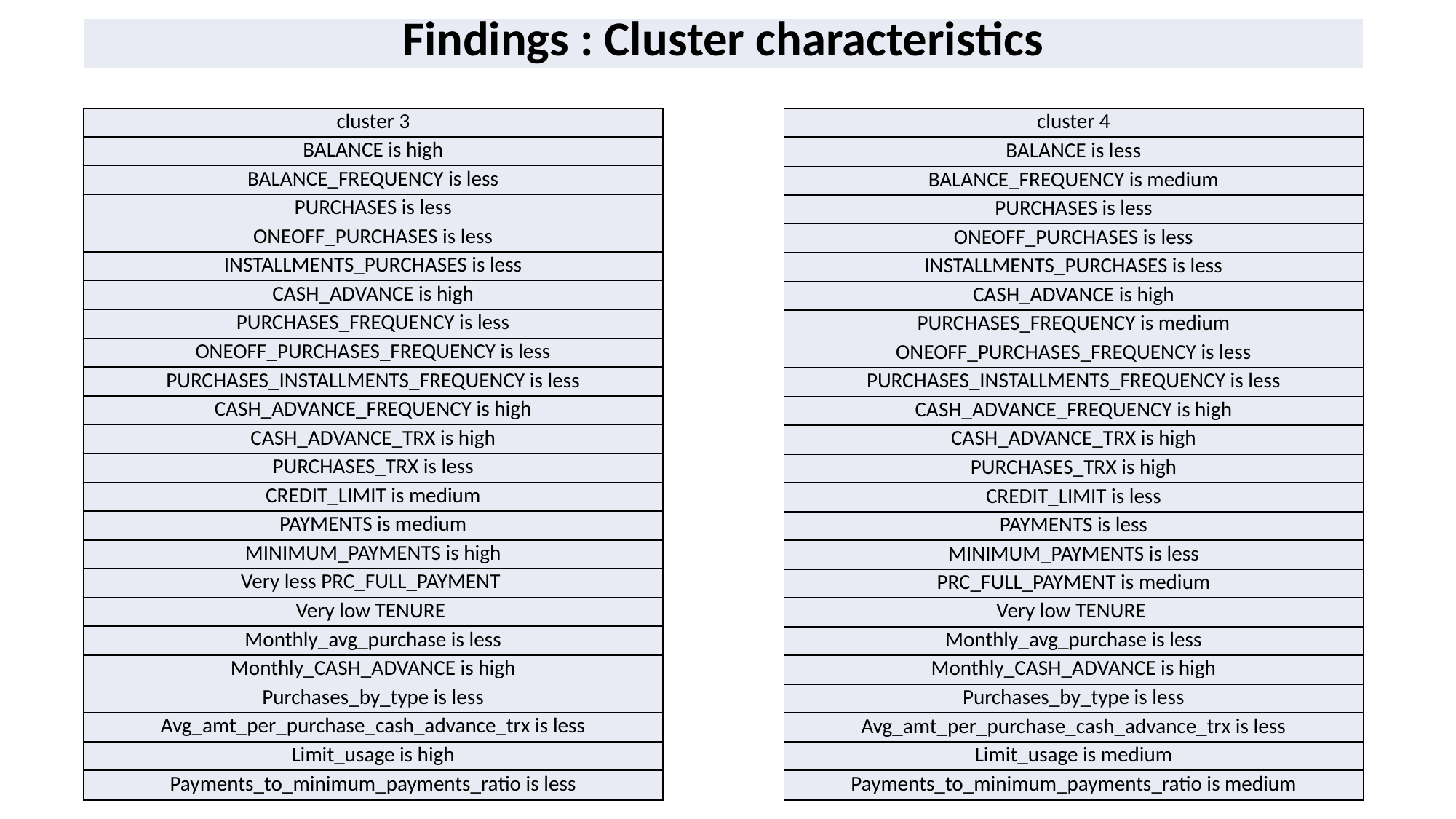

| Findings : Cluster characteristics |
| --- |
| cluster 3 |
| --- |
| BALANCE is high |
| BALANCE\_FREQUENCY is less |
| PURCHASES is less |
| ONEOFF\_PURCHASES is less |
| INSTALLMENTS\_PURCHASES is less |
| CASH\_ADVANCE is high |
| PURCHASES\_FREQUENCY is less |
| ONEOFF\_PURCHASES\_FREQUENCY is less |
| PURCHASES\_INSTALLMENTS\_FREQUENCY is less |
| CASH\_ADVANCE\_FREQUENCY is high |
| CASH\_ADVANCE\_TRX is high |
| PURCHASES\_TRX is less |
| CREDIT\_LIMIT is medium |
| PAYMENTS is medium |
| MINIMUM\_PAYMENTS is high |
| Very less PRC\_FULL\_PAYMENT |
| Very low TENURE |
| Monthly\_avg\_purchase is less |
| Monthly\_CASH\_ADVANCE is high |
| Purchases\_by\_type is less |
| Avg\_amt\_per\_purchase\_cash\_advance\_trx is less |
| Limit\_usage is high |
| Payments\_to\_minimum\_payments\_ratio is less |
| cluster 4 |
| --- |
| BALANCE is less |
| BALANCE\_FREQUENCY is medium |
| PURCHASES is less |
| ONEOFF\_PURCHASES is less |
| INSTALLMENTS\_PURCHASES is less |
| CASH\_ADVANCE is high |
| PURCHASES\_FREQUENCY is medium |
| ONEOFF\_PURCHASES\_FREQUENCY is less |
| PURCHASES\_INSTALLMENTS\_FREQUENCY is less |
| CASH\_ADVANCE\_FREQUENCY is high |
| CASH\_ADVANCE\_TRX is high |
| PURCHASES\_TRX is high |
| CREDIT\_LIMIT is less |
| PAYMENTS is less |
| MINIMUM\_PAYMENTS is less |
| PRC\_FULL\_PAYMENT is medium |
| Very low TENURE |
| Monthly\_avg\_purchase is less |
| Monthly\_CASH\_ADVANCE is high |
| Purchases\_by\_type is less |
| Avg\_amt\_per\_purchase\_cash\_advance\_trx is less |
| Limit\_usage is medium |
| Payments\_to\_minimum\_payments\_ratio is medium |